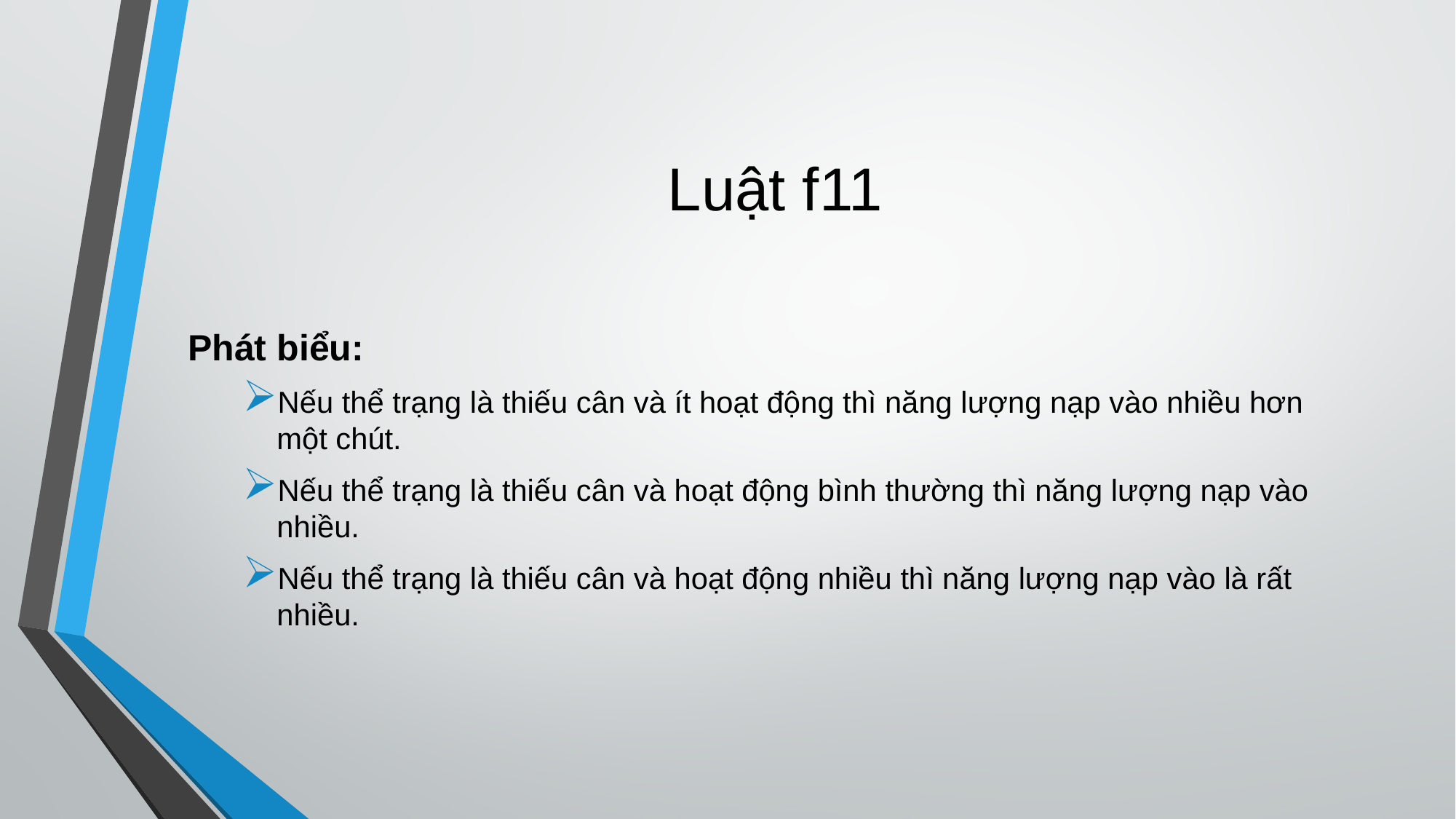

# Luật f11
Phát biểu:
Nếu thể trạng là thiếu cân và ít hoạt động thì năng lượng nạp vào nhiều hơn một chút.
Nếu thể trạng là thiếu cân và hoạt động bình thường thì năng lượng nạp vào nhiều.
Nếu thể trạng là thiếu cân và hoạt động nhiều thì năng lượng nạp vào là rất nhiều.